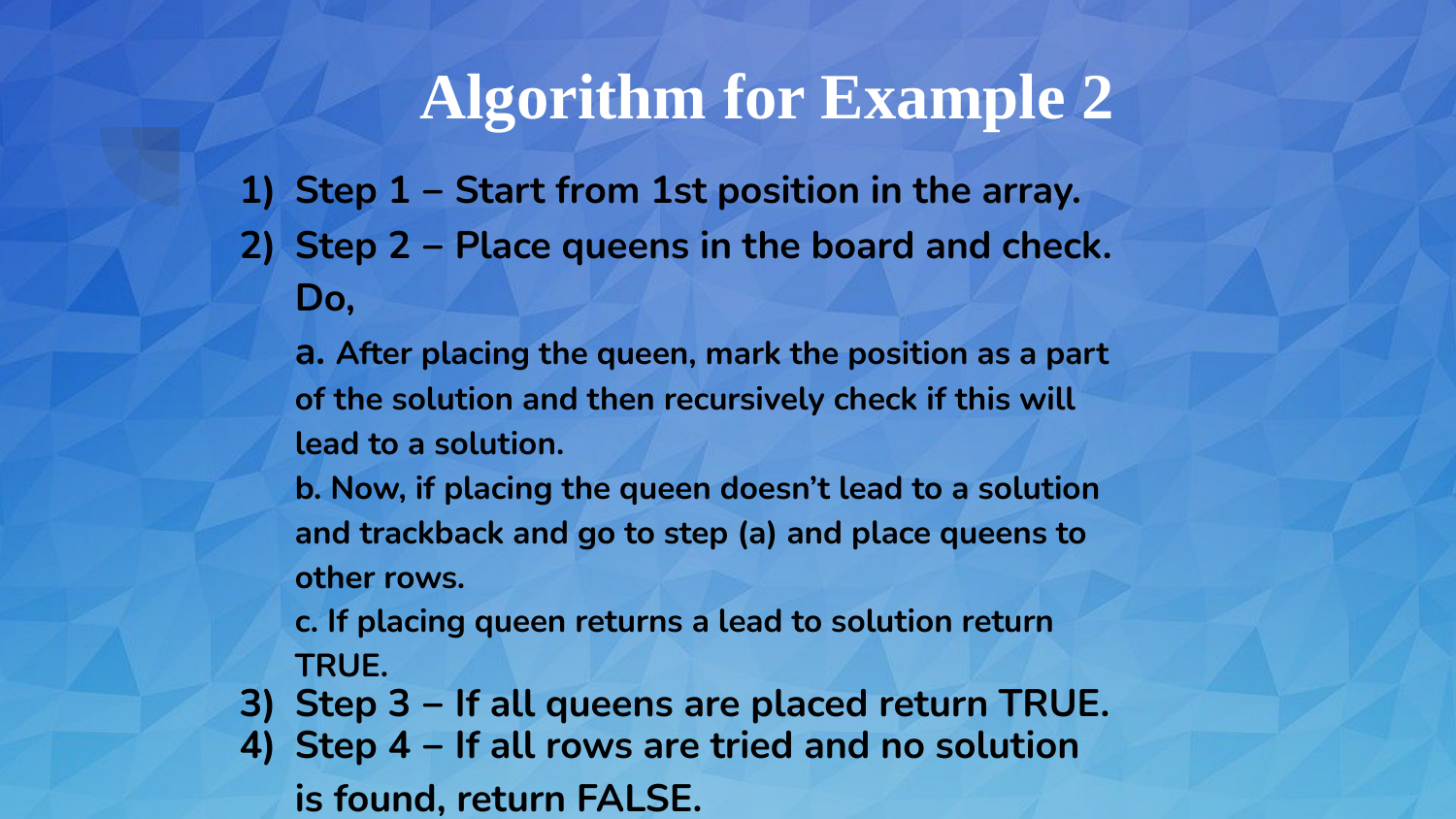

# Algorithm for Example 2
Step 1 − Start from 1st position in the array.

Step 2 − Place queens in the board and check. Do,
a. After placing the queen, mark the position as a part of the solution and then recursively check if this will lead to a solution.
b. Now, if placing the queen doesn’t lead to a solution and trackback and go to step (a) and place queens to other rows.
c. If placing queen returns a lead to solution return TRUE.
Step 3 − If all queens are placed return TRUE.
Step 4 − If all rows are tried and no solution is found, return FALSE.